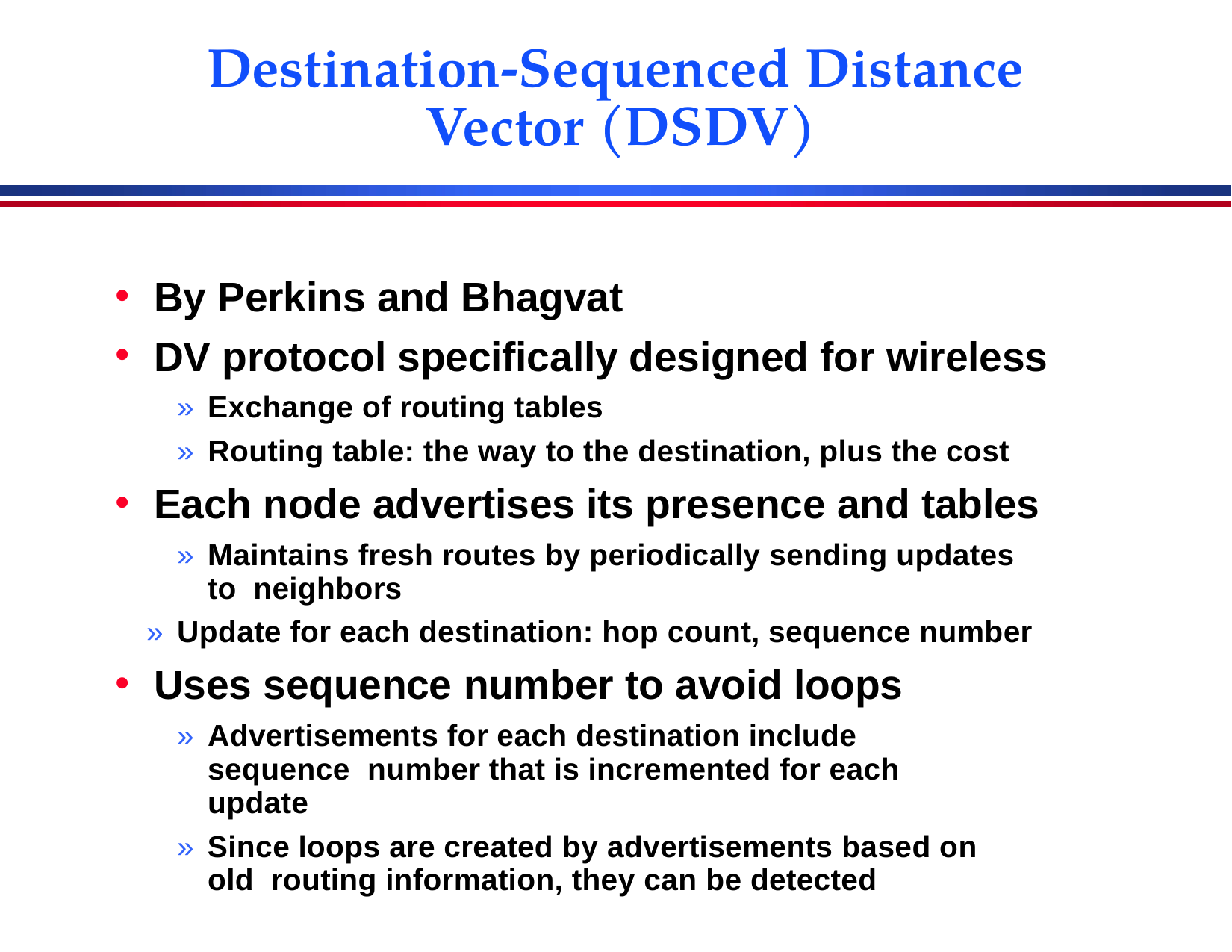

# Destination-Sequenced Distance  Vector (DSDV)
By Perkins and Bhagvat
DV protocol specifically designed for wireless
» Exchange of routing tables
» Routing table: the way to the destination, plus the cost
Each node advertises its presence and tables
» Maintains fresh routes by periodically sending updates to  neighbors
» Update for each destination: hop count, sequence number
Uses sequence number to avoid loops
» Advertisements for each destination include sequence  number that is incremented for each update
» Since loops are created by advertisements based on old  routing information, they can be detected